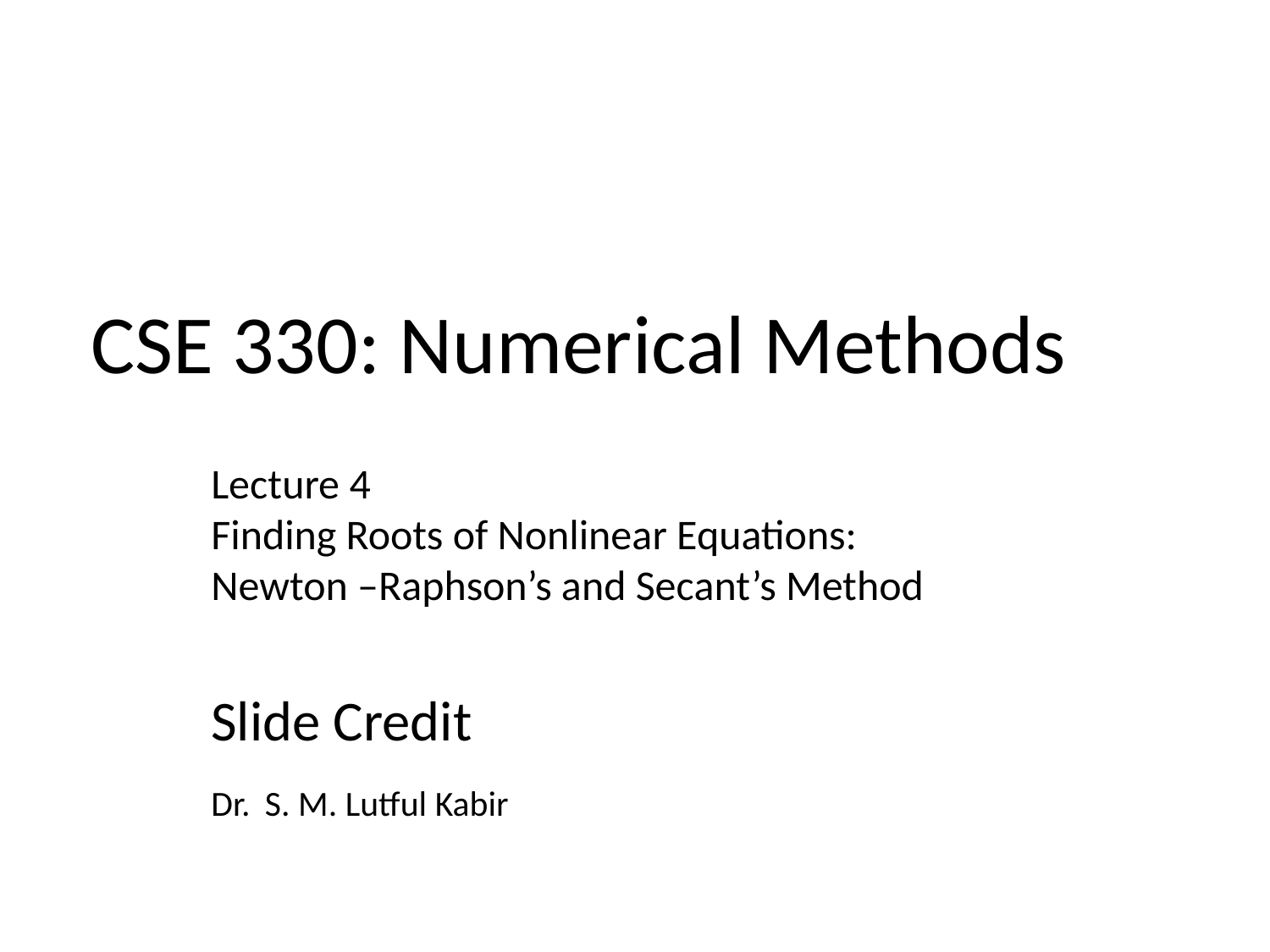

CSE 330: Numerical Methods
Lecture 4
Finding Roots of Nonlinear Equations:
Newton –Raphson’s and Secant’s Method
Slide Credit
Dr. S. M. Lutful Kabir